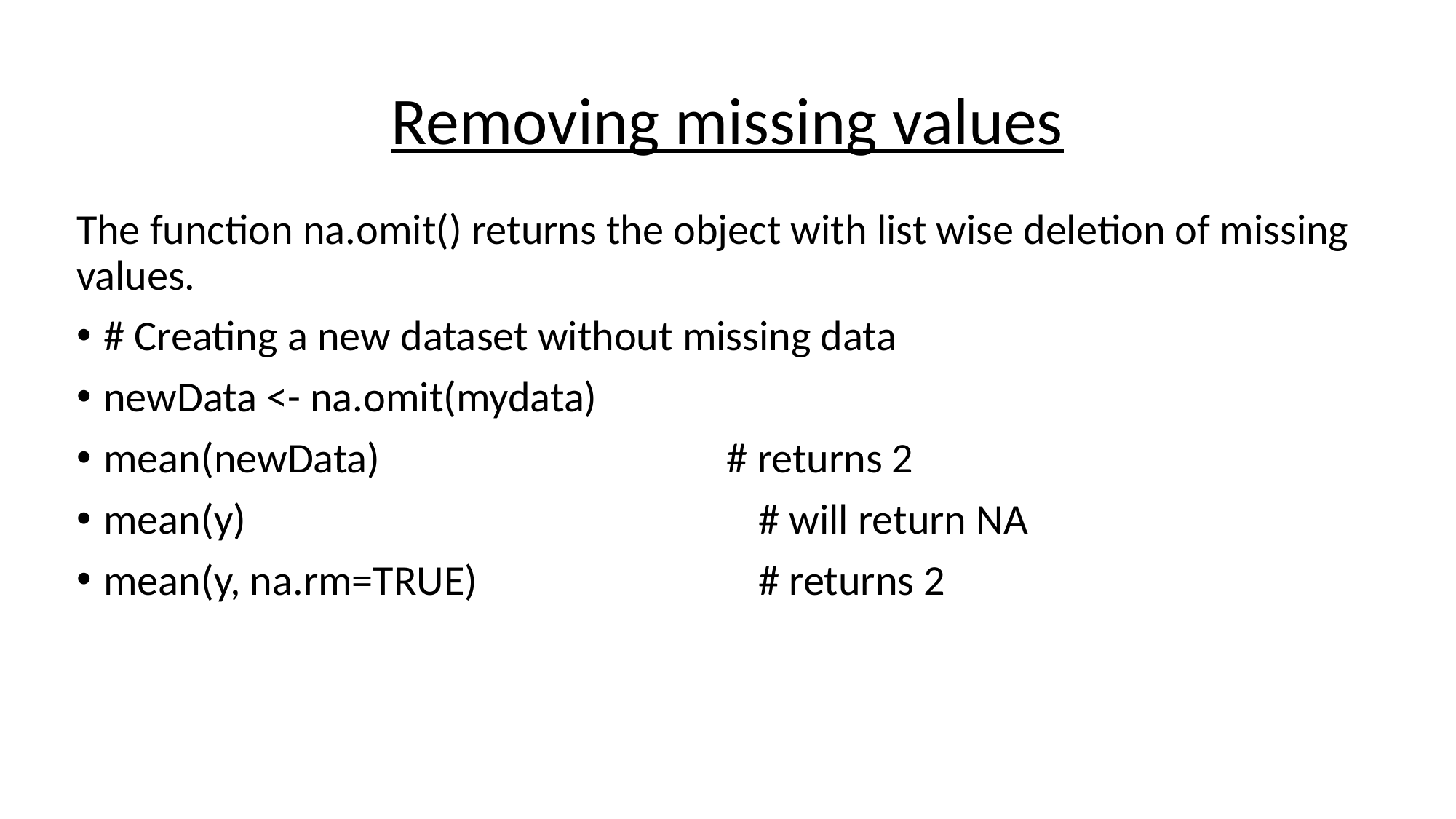

# Removing missing values
The function na.omit() returns the object with list wise deletion of missing values.
# Creating a new dataset without missing data
newData <- na.omit(mydata)
mean(newData)                                    # returns 2
mean(y) 					# will return NA
mean(y, na.rm=TRUE) 			# returns 2